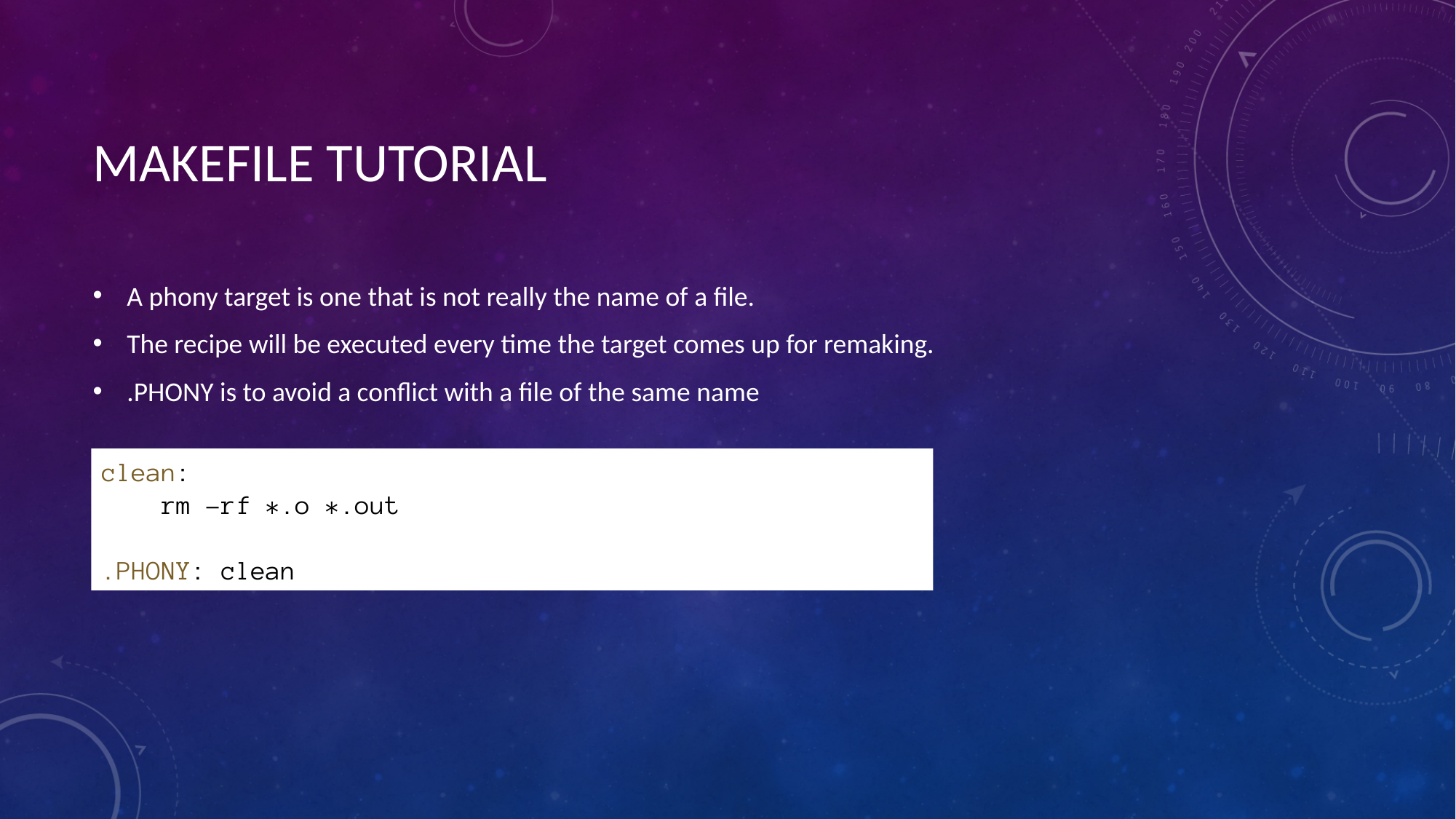

# Makefile tutorial
A phony target is one that is not really the name of a file.
The recipe will be executed every time the target comes up for remaking.
.PHONY is to avoid a conflict with a file of the same name
clean:
    rm -rf *.o *.out
.PHONY: clean